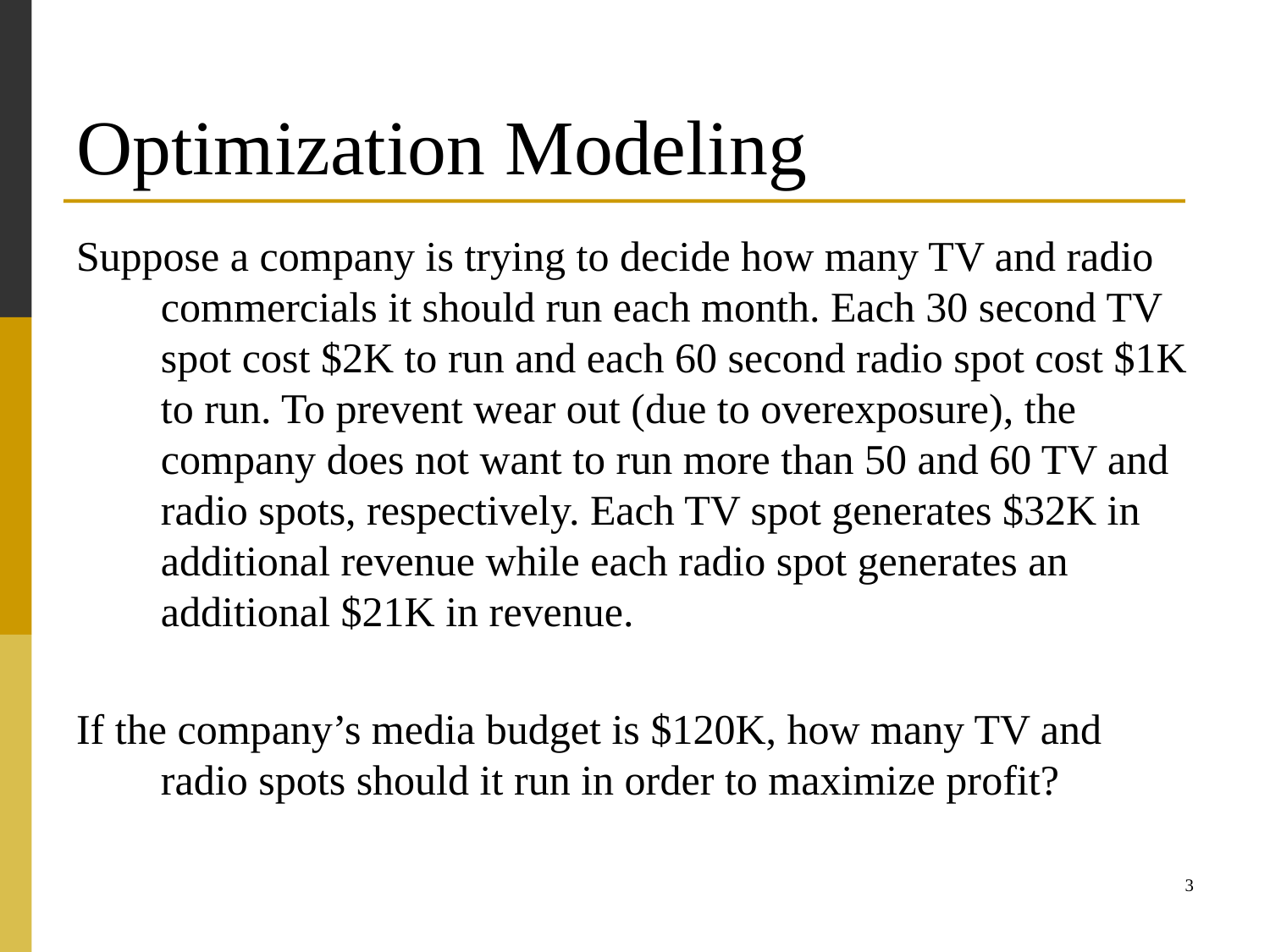

# Optimization Modeling
Suppose a company is trying to decide how many TV and radio commercials it should run each month. Each 30 second TV spot cost $2K to run and each 60 second radio spot cost $1K to run. To prevent wear out (due to overexposure), the company does not want to run more than 50 and 60 TV and radio spots, respectively. Each TV spot generates $32K in additional revenue while each radio spot generates an additional $21K in revenue.

If the company’s media budget is $120K, how many TV and radio spots should it run in order to maximize profit?
3